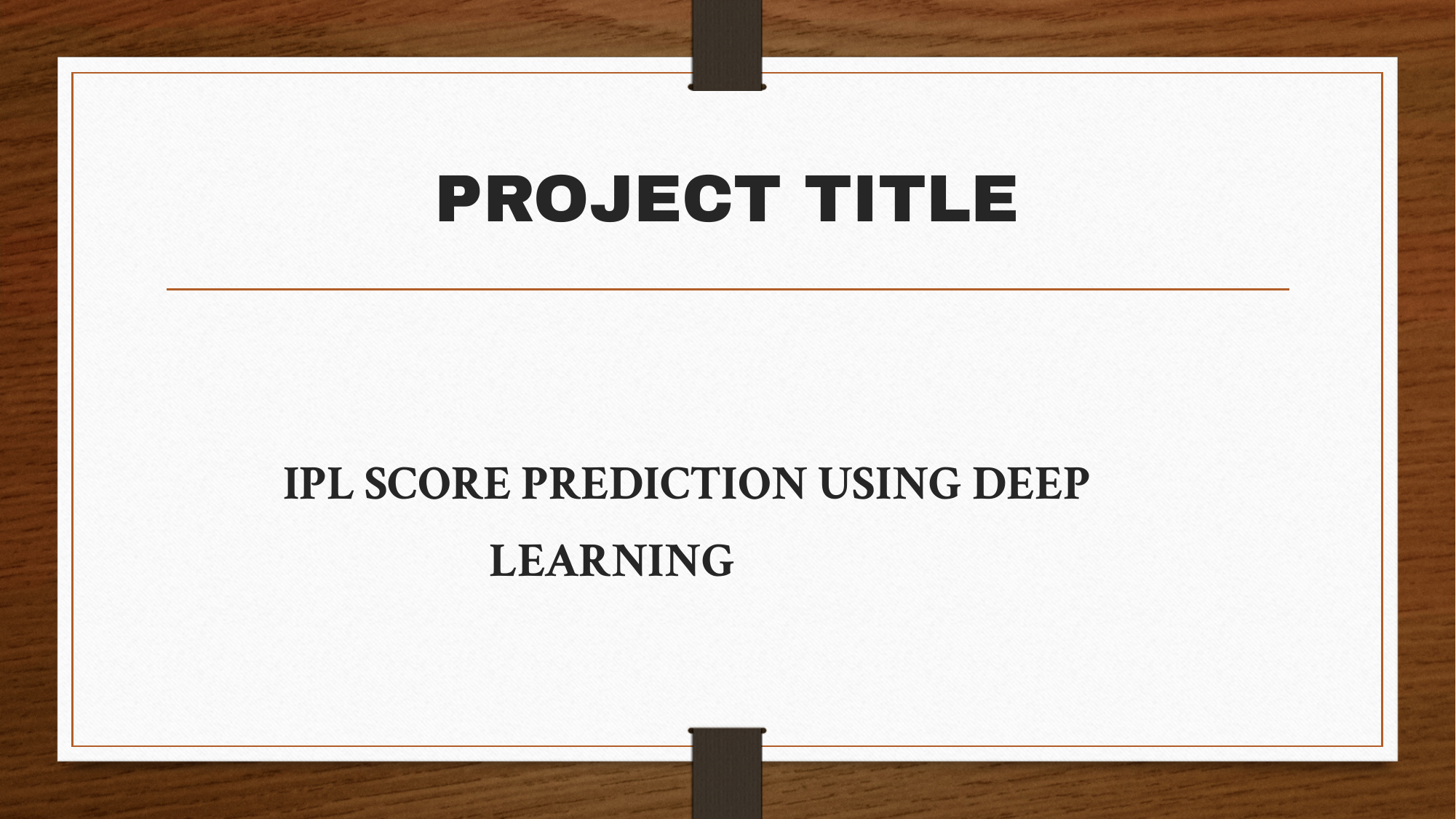

# PROJECT TITLE

            IPL SCORE PREDICTION USING DEEP
                                 LEARNING